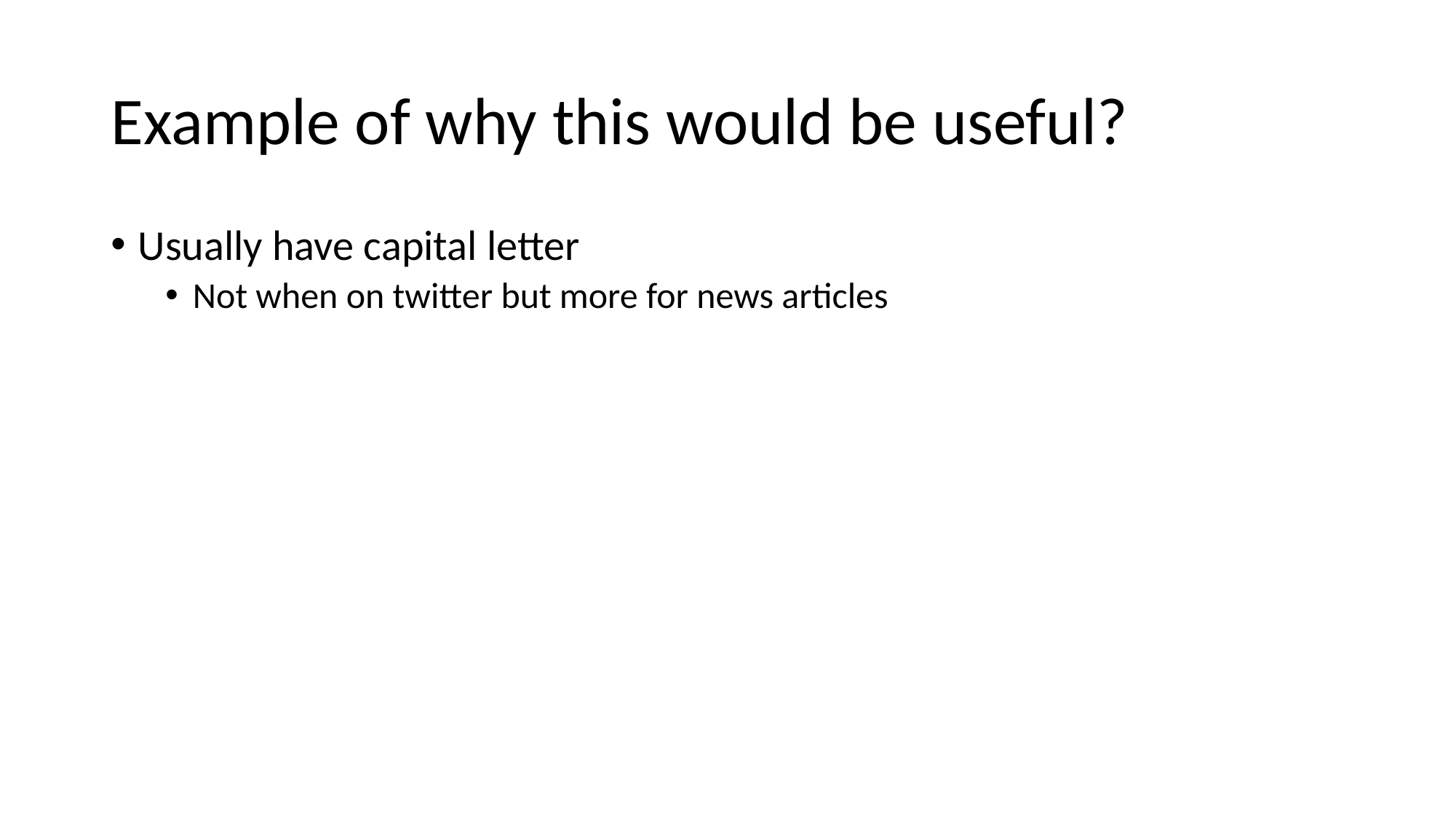

# Example of why this would be useful?
Usually have capital letter
Not when on twitter but more for news articles